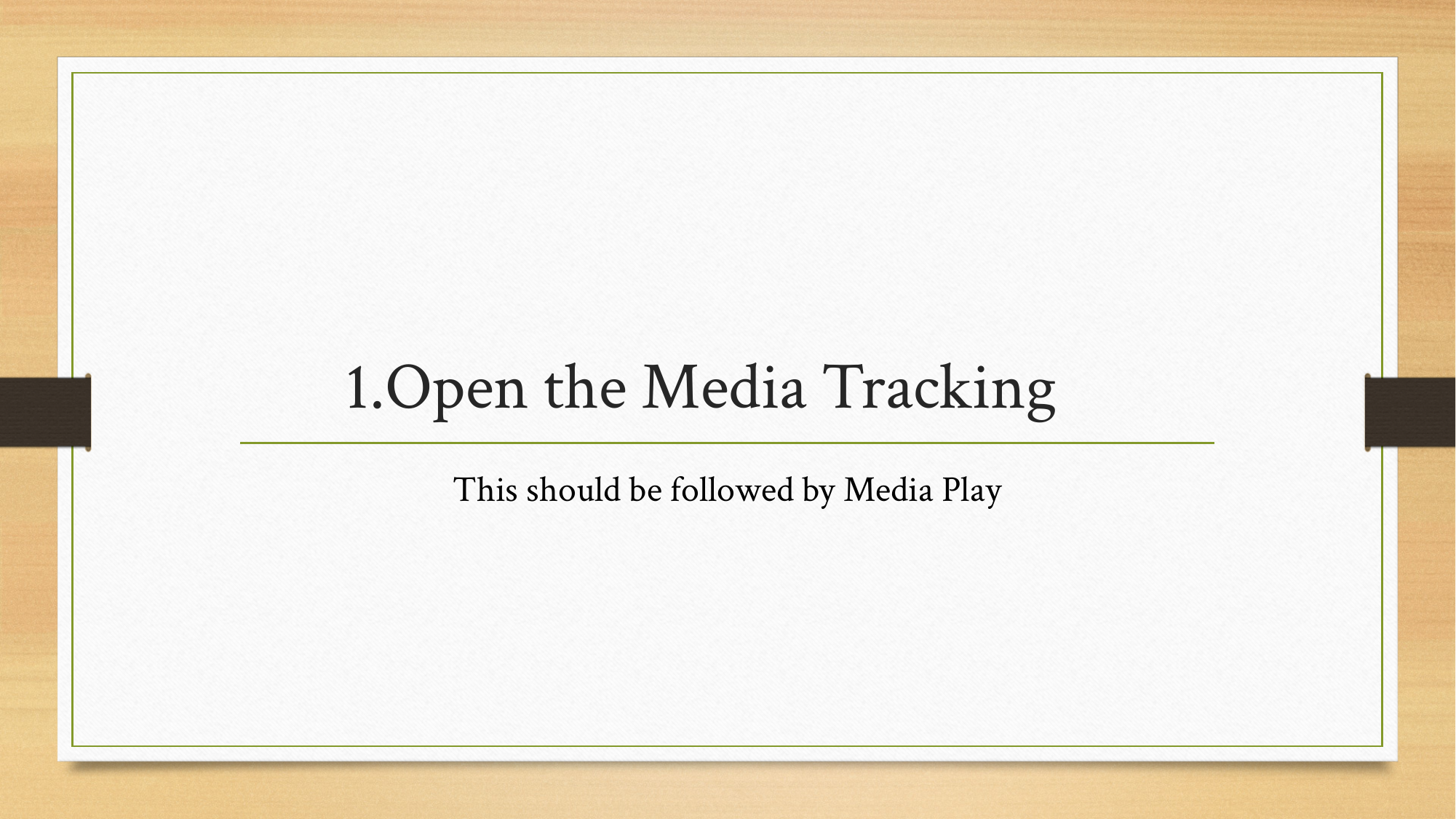

# 1.Open the Media Tracking
This should be followed by Media Play